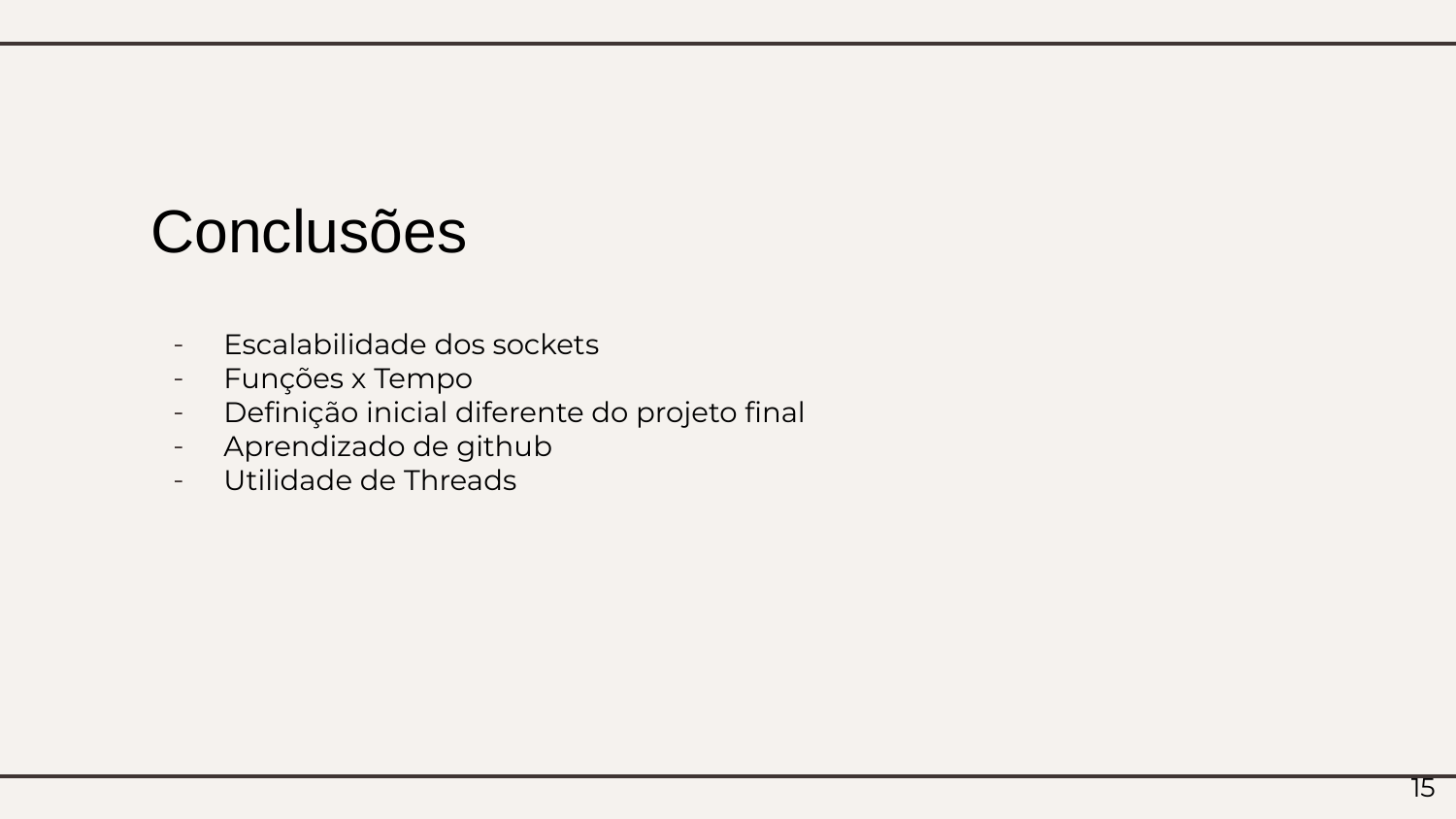

# Conclusões
Escalabilidade dos sockets
Funções x Tempo
Definição inicial diferente do projeto final
Aprendizado de github
Utilidade de Threads
15